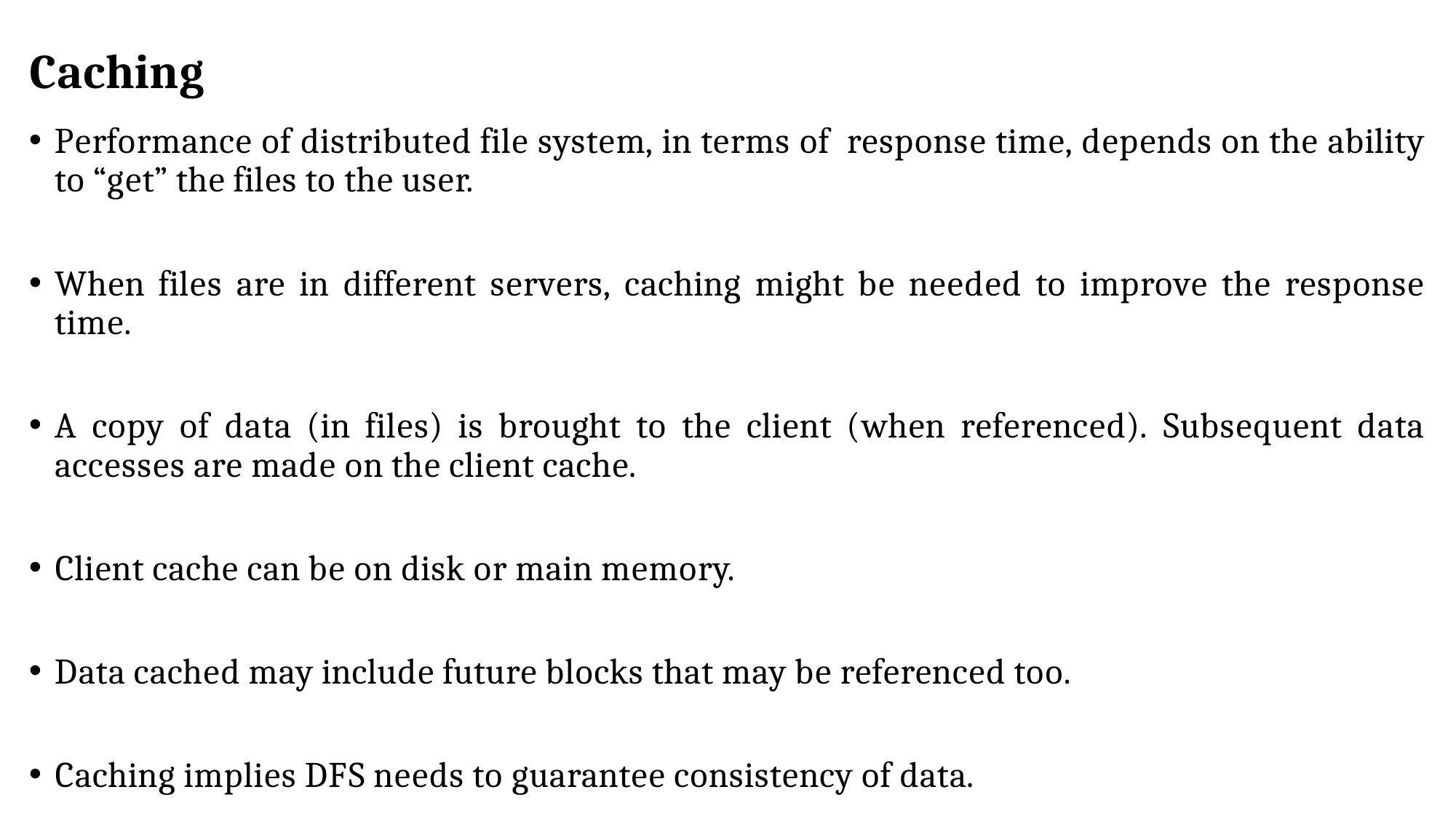

# Caching
Performance of distributed file system, in terms of  response time, depends on the ability to “get” the files to the user.

When files are in different servers, caching might be needed to improve the response time.

A copy of data (in files) is brought to the client (when referenced). Subsequent data accesses are made on the client cache.

Client cache can be on disk or main memory.

Data cached may include future blocks that may be referenced too.

Caching implies DFS needs to guarantee consistency of data.